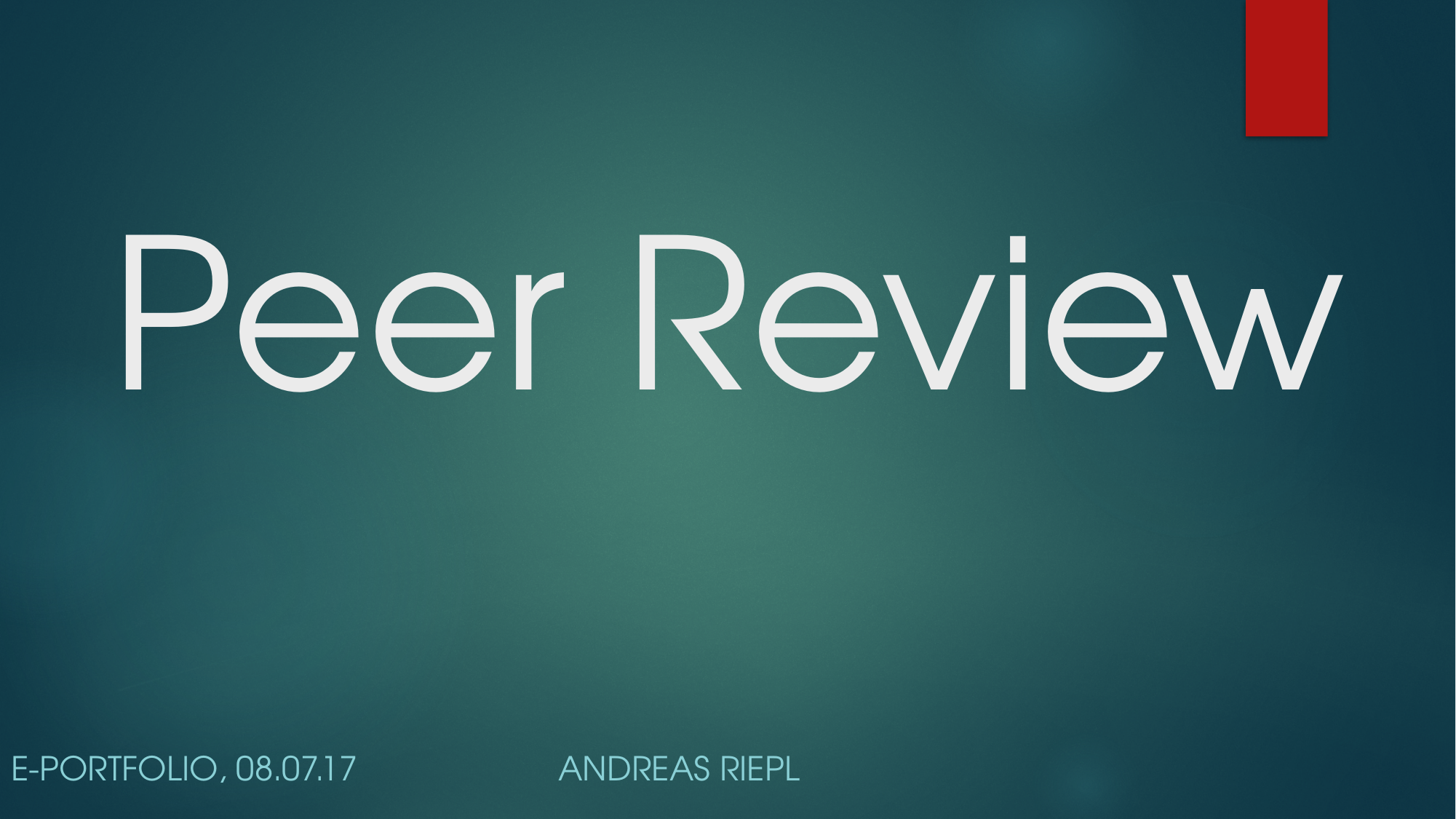

# Peer Review
E-PORTFOLIO, 08.07.17 													    AnDREAS RIEPL